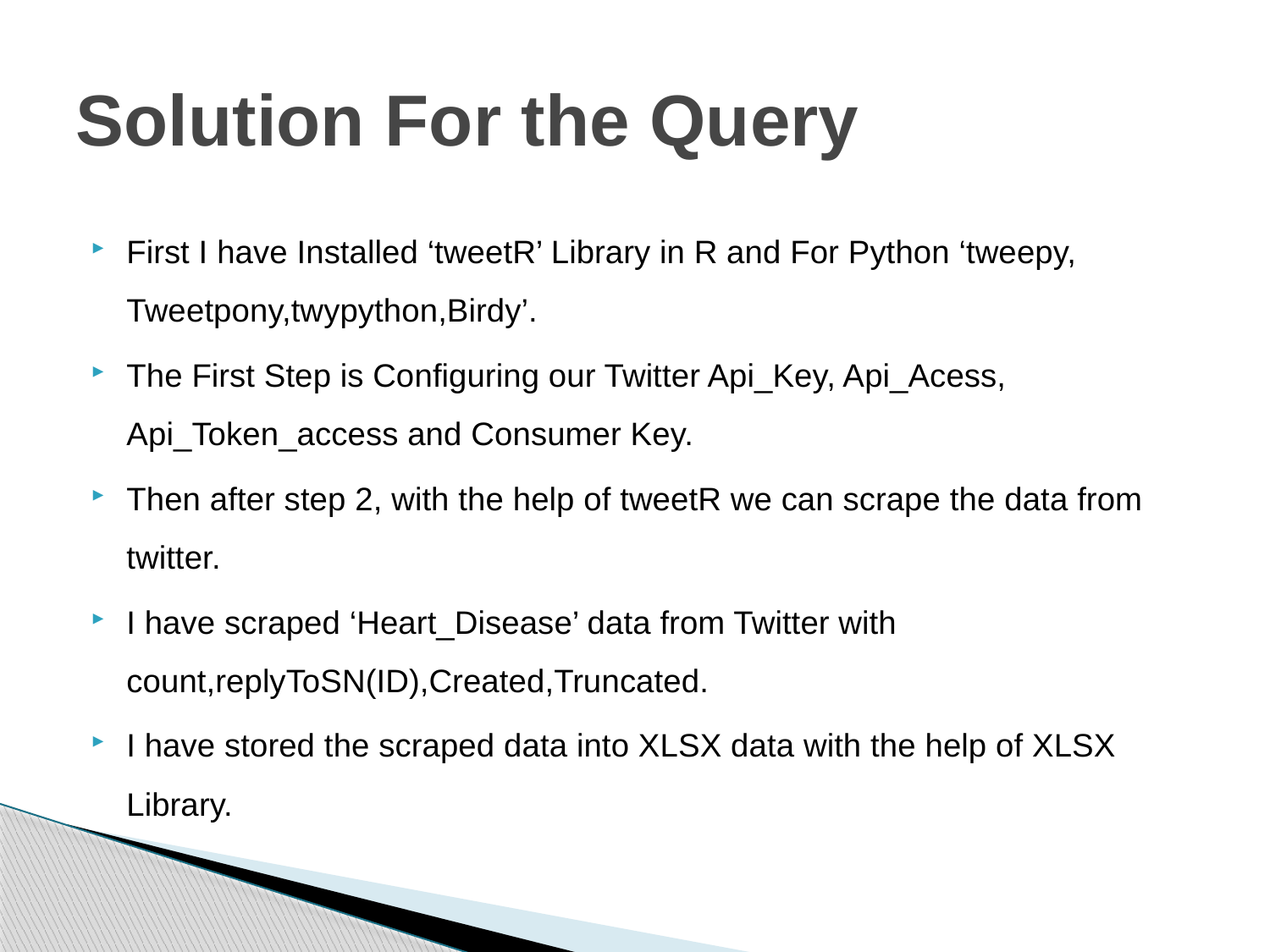

# Solution For the Query
First I have Installed ‘tweetR’ Library in R and For Python ‘tweepy, Tweetpony,twypython,Birdy’.
The First Step is Configuring our Twitter Api_Key, Api_Acess, Api_Token_access and Consumer Key.
Then after step 2, with the help of tweetR we can scrape the data from twitter.
I have scraped ‘Heart_Disease’ data from Twitter with count,replyToSN(ID),Created,Truncated.
I have stored the scraped data into XLSX data with the help of XLSX Library.